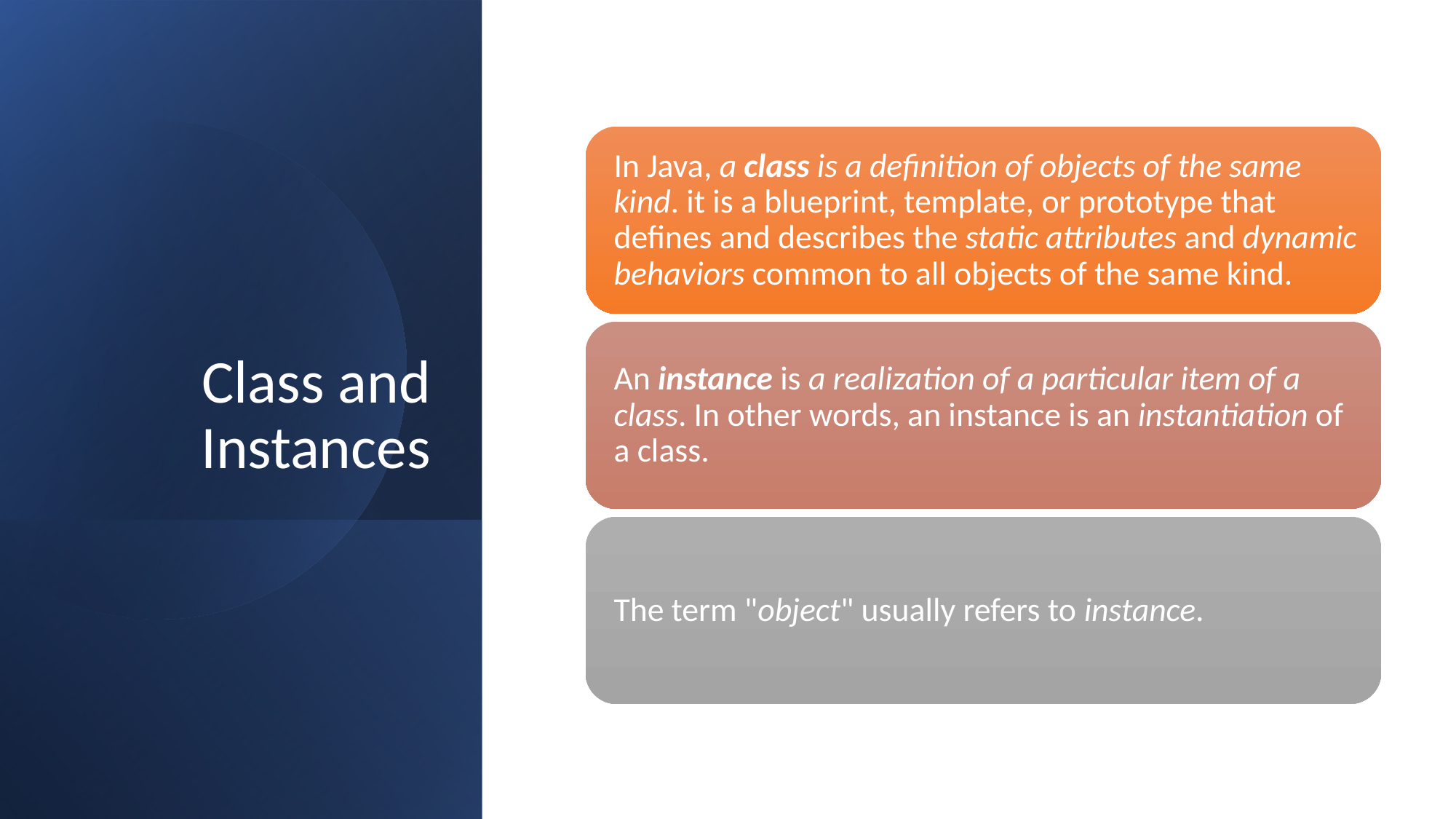

In Java, a class is a definition of objects of the same kind. it is a blueprint, template, or prototype that defines and describes the static attributes and dynamic behaviors common to all objects of the same kind.
An instance is a realization of a particular item of a class. In other words, an instance is an instantiation of a class.
The term "object" usually refers to instance.

# Class and Instances